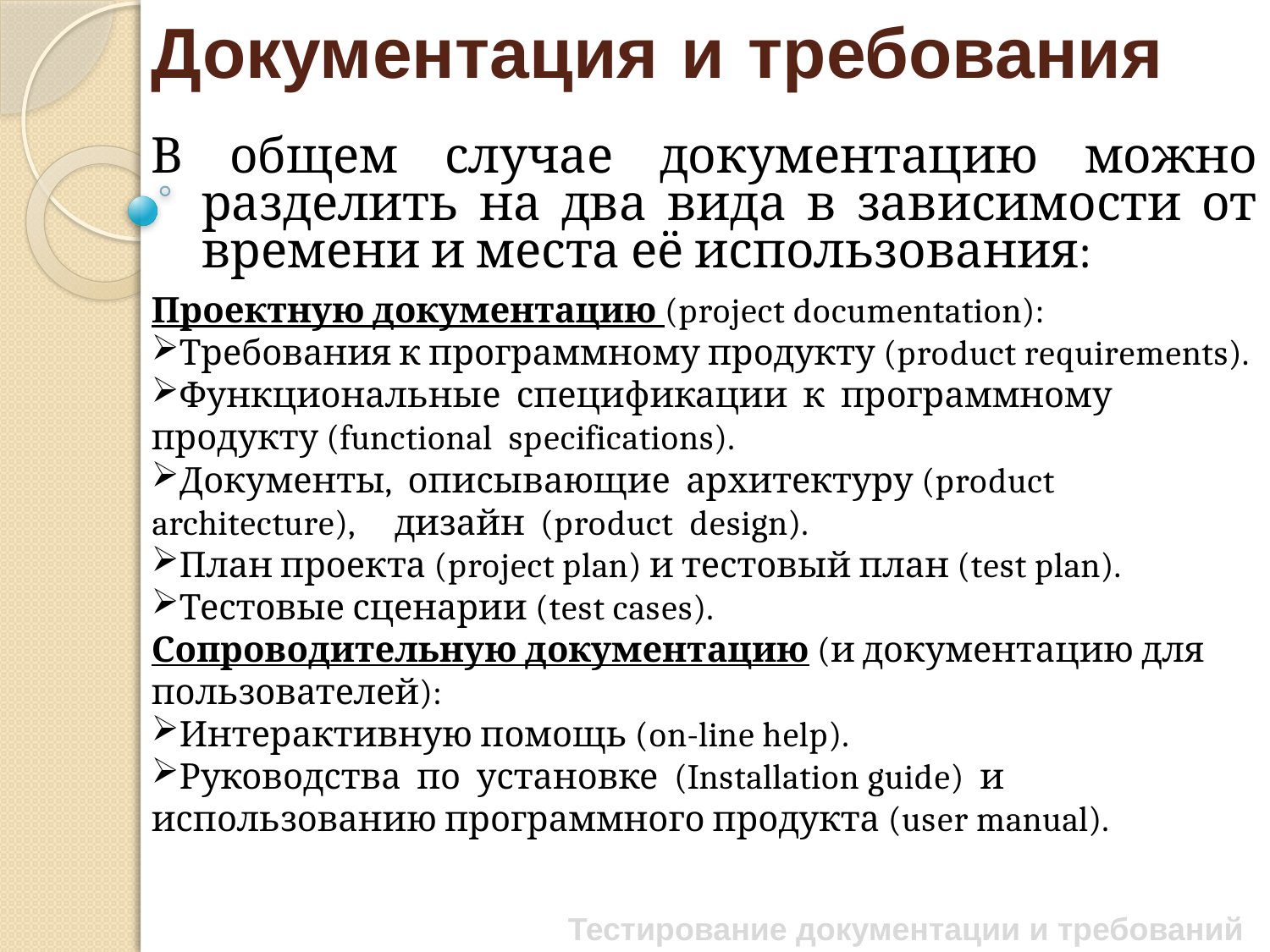

# Документация и требования
В общем случае документацию можно разделить на два вида в зависимости от времени и места её использования:
Проектную документацию (project documentation):
Требования к программному продукту (product requirements).
Функциональные  спецификации  к  программному  продукту (functional  specifications).
Документы,  описывающие  архитектуру (product architecture),     дизайн  (product  design).
План проекта (project plan) и тестовый план (test plan).
Тестовые сценарии (test cases).
Сопроводительную документацию (и документацию для пользователей):
Интерактивную помощь (on-line help).
Руководства  по  установке  (Installation guide)  и  использованию программного продукта (user manual).
Тестирование документации и требований